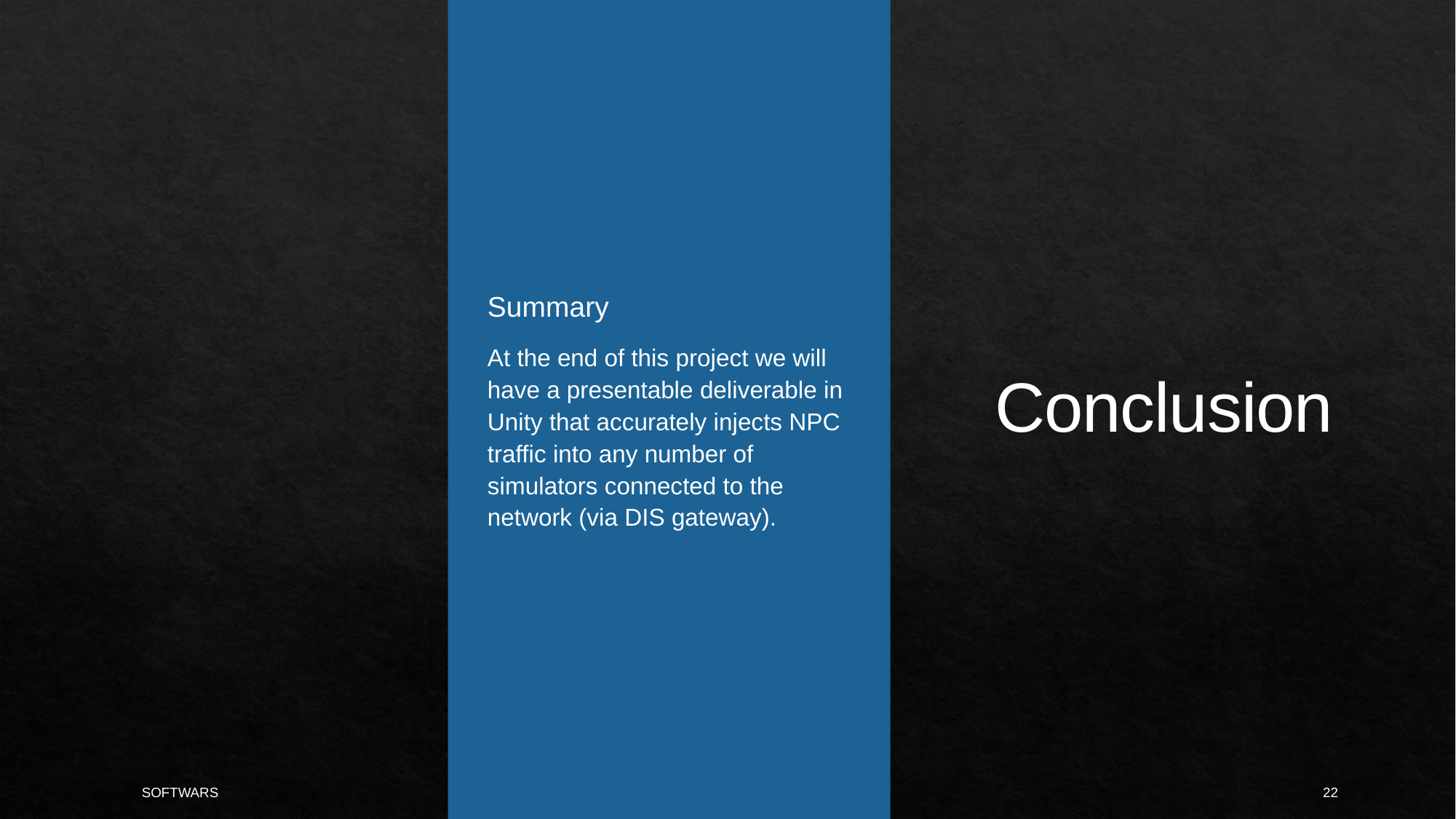

Conclusion
Summary
At the end of this project we will have a presentable deliverable in Unity that accurately injects NPC traffic into any number of simulators connected to the network (via DIS gateway).
SOFTWARS
22